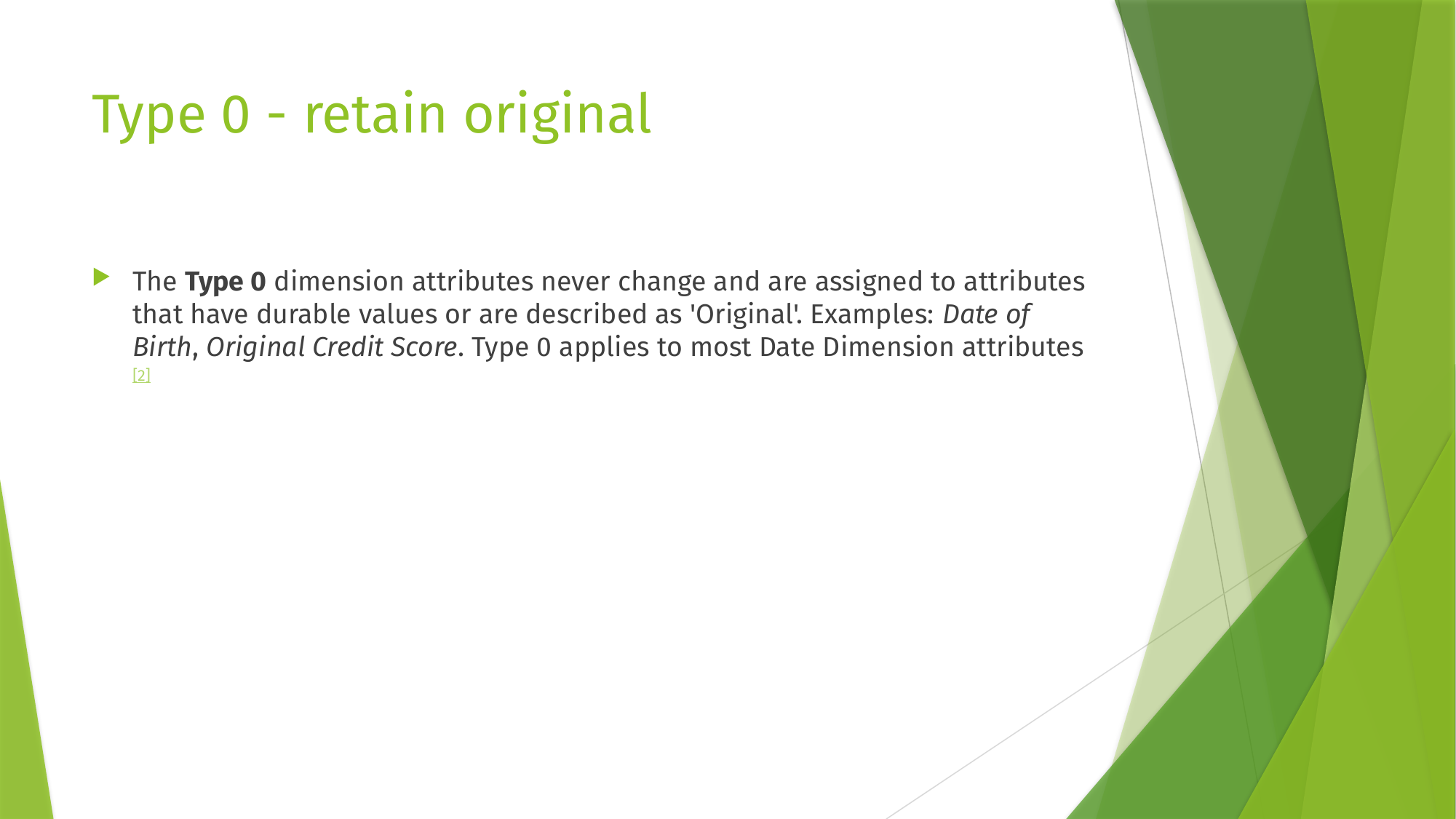

# Type 0 - retain original
The Type 0 dimension attributes never change and are assigned to attributes that have durable values or are described as 'Original'. Examples: Date of Birth, Original Credit Score. Type 0 applies to most Date Dimension attributes[2]